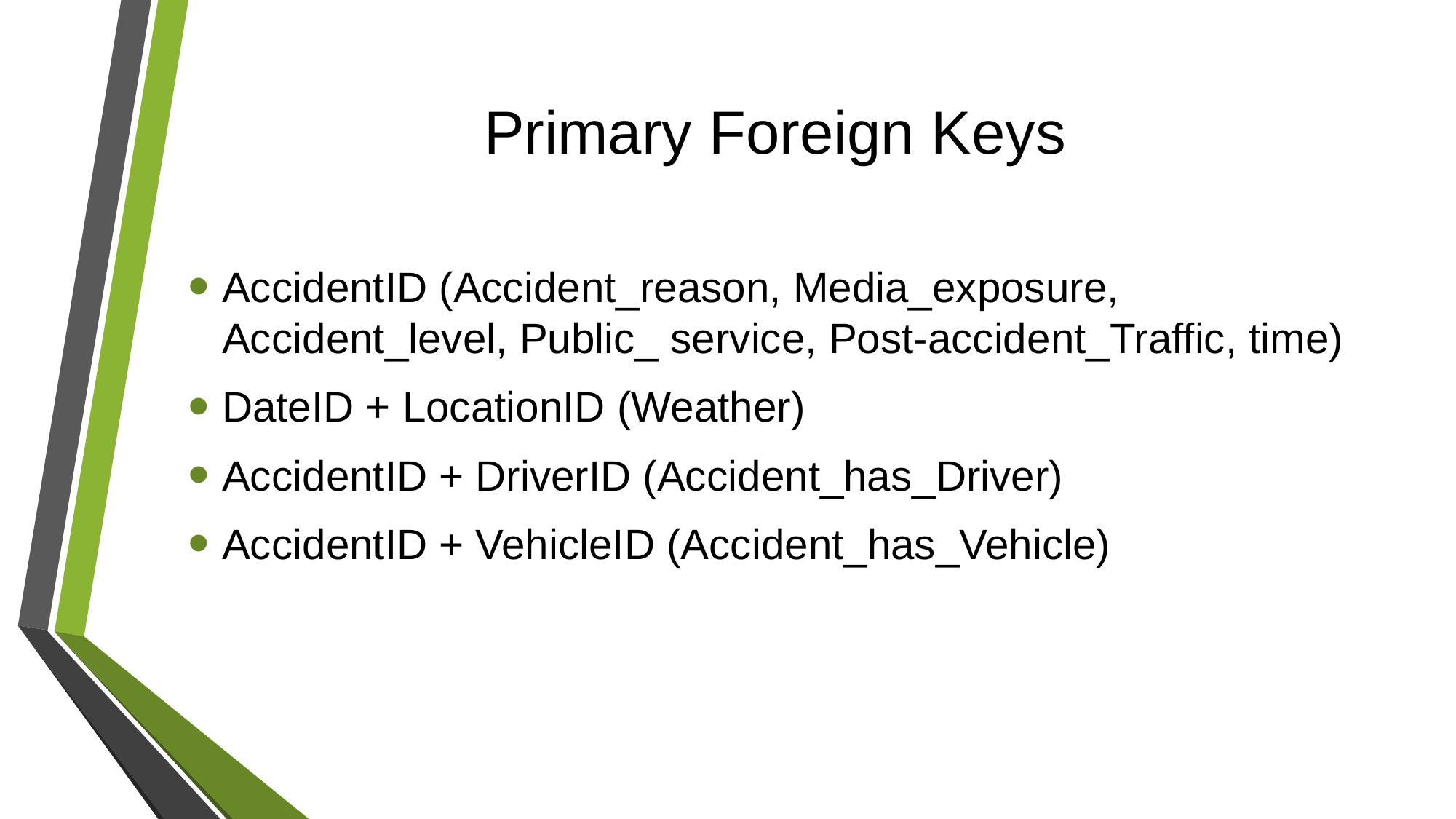

# Primary Foreign Keys
AccidentID (Accident_reason, Media_exposure, Accident_level, Public_ service, Post-accident_Traffic, time)
DateID + LocationID (Weather)
AccidentID + DriverID (Accident_has_Driver)
AccidentID + VehicleID (Accident_has_Vehicle)